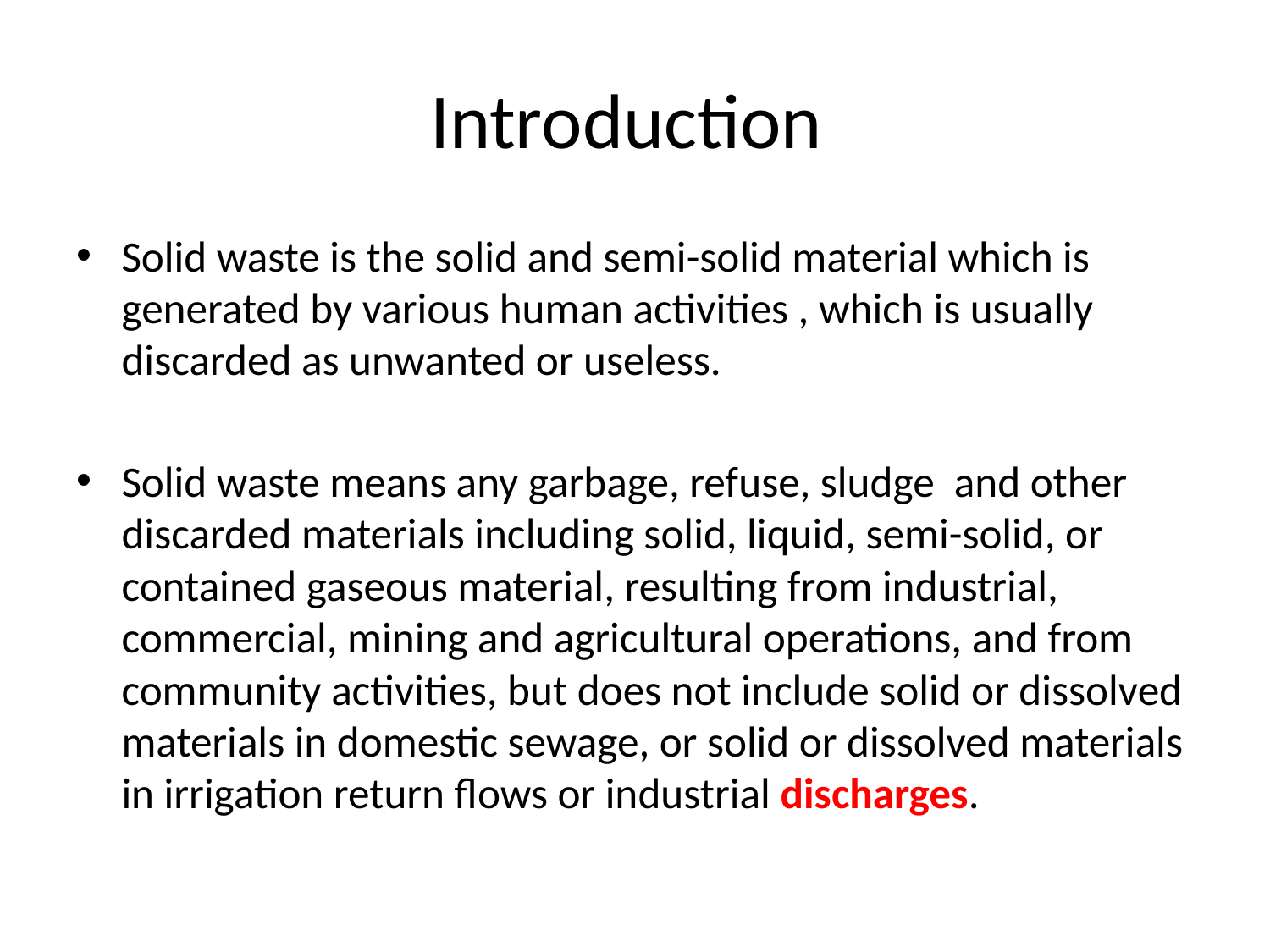

# Introduction
Solid waste is the solid and semi-solid material which is generated by various human activities , which is usually discarded as unwanted or useless.

Solid waste means any garbage, refuse, sludge  and other discarded materials including solid, liquid, semi-solid, or contained gaseous material, resulting from industrial, commercial, mining and agricultural operations, and from community activities, but does not include solid or dissolved materials in domestic sewage, or solid or dissolved materials in irrigation return flows or industrial discharges.